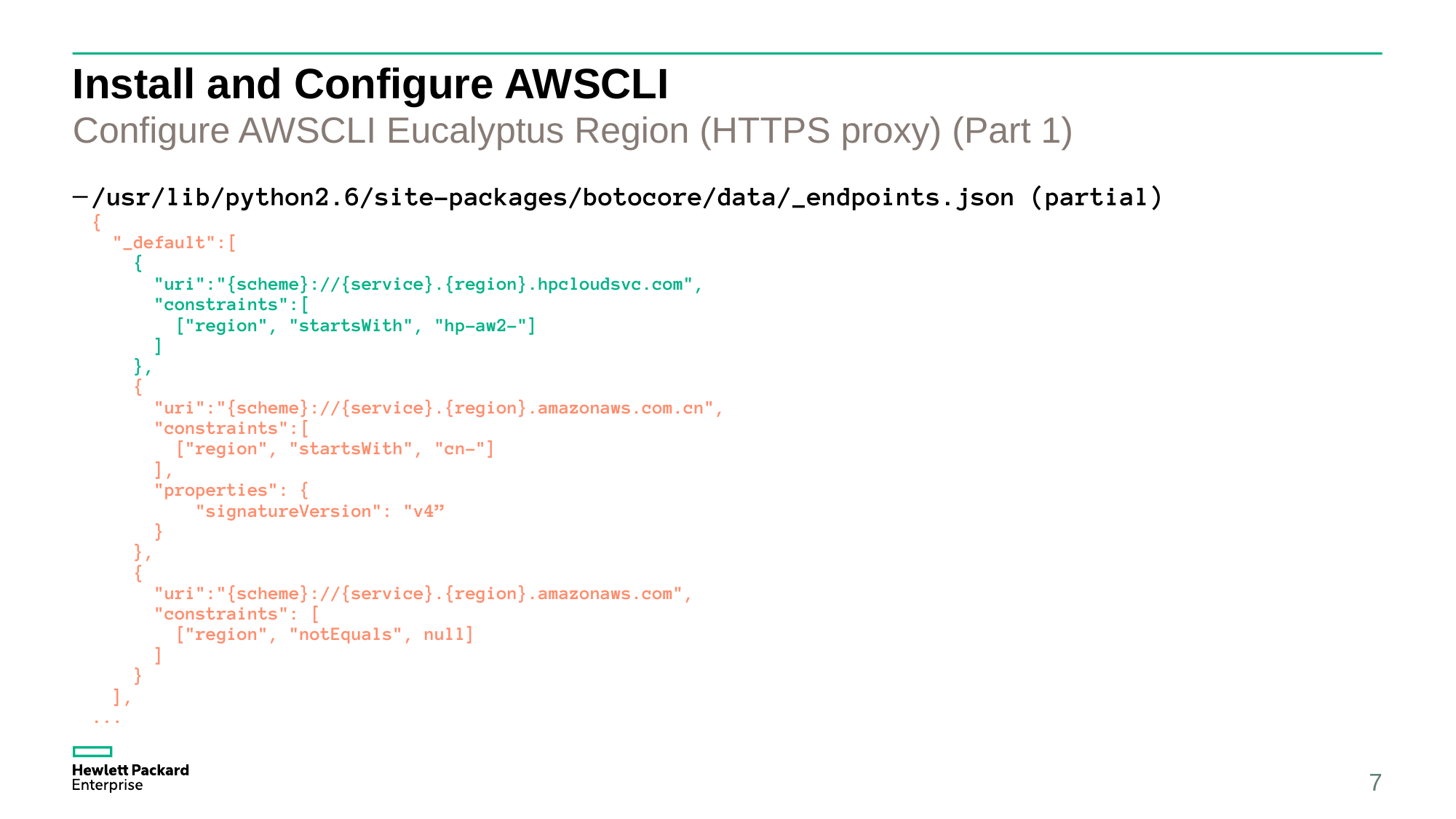

# Install and Configure AWSCLI
Configure AWSCLI Eucalyptus Region (HTTPS proxy) (Part 1)
/usr/lib/python2.6/site-packages/botocore/data/_endpoints.json (partial)
{
  "_default":[
    {
      "uri":"{scheme}://{service}.{region}.hpcloudsvc.com",
      "constraints":[
        ["region", "startsWith", "hp-aw2-"]
      ]
    },
    {
      "uri":"{scheme}://{service}.{region}.amazonaws.com.cn",
      "constraints":[
        ["region", "startsWith", "cn-"]
      ],
      "properties": {
          "signatureVersion": "v4”
      }
    },
    {
      "uri":"{scheme}://{service}.{region}.amazonaws.com",
      "constraints": [
        ["region", "notEquals", null]
      ]
    }
  ],
...
7